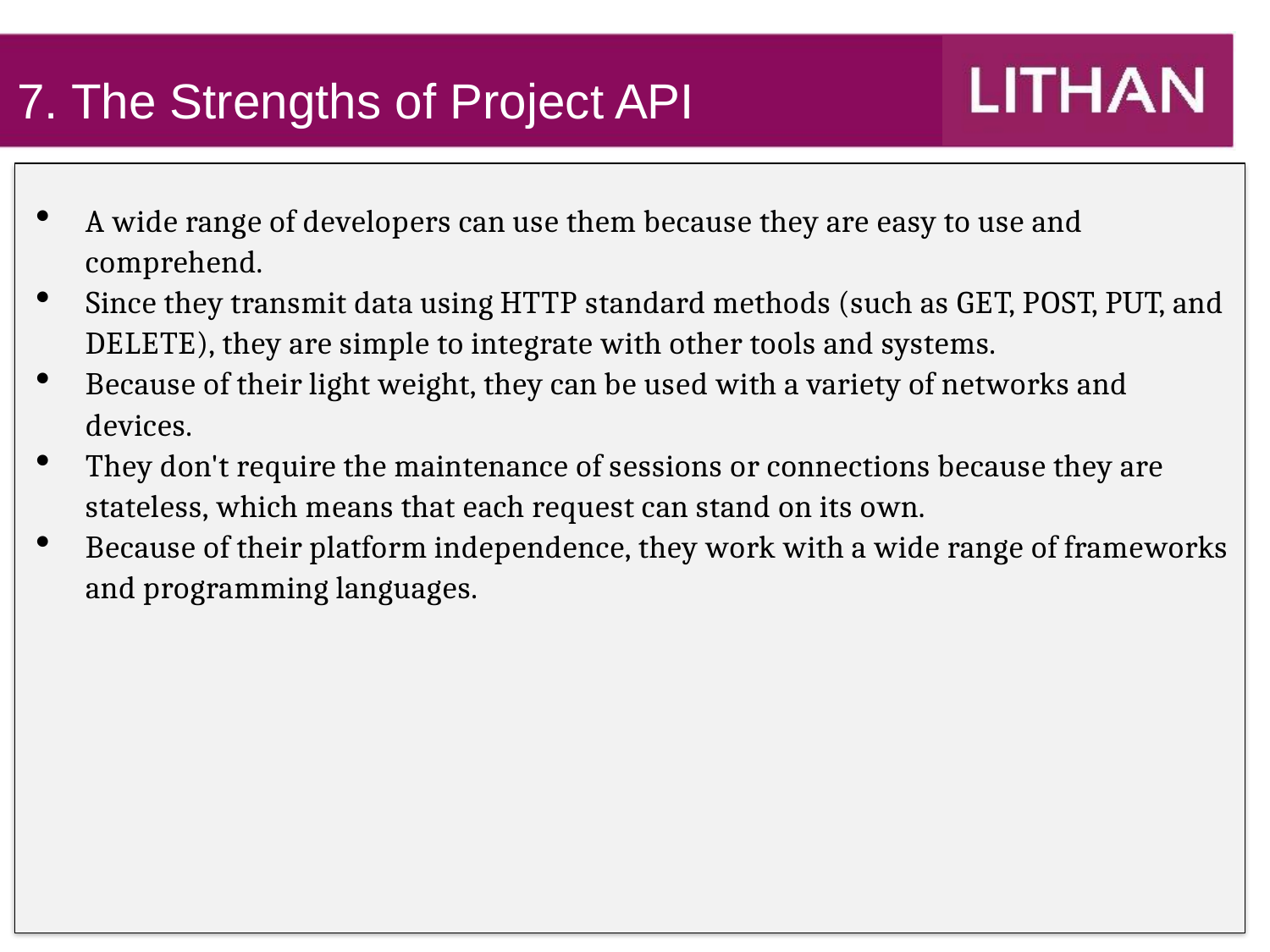

7. The Strengths of Project API

A wide range of developers can use them because they are easy to use and comprehend.
Since they transmit data using HTTP standard methods (such as GET, POST, PUT, and DELETE), they are simple to integrate with other tools and systems.
Because of their light weight, they can be used with a variety of networks and devices.
They don't require the maintenance of sessions or connections because they are stateless, which means that each request can stand on its own.
Because of their platform independence, they work with a wide range of frameworks and programming languages.